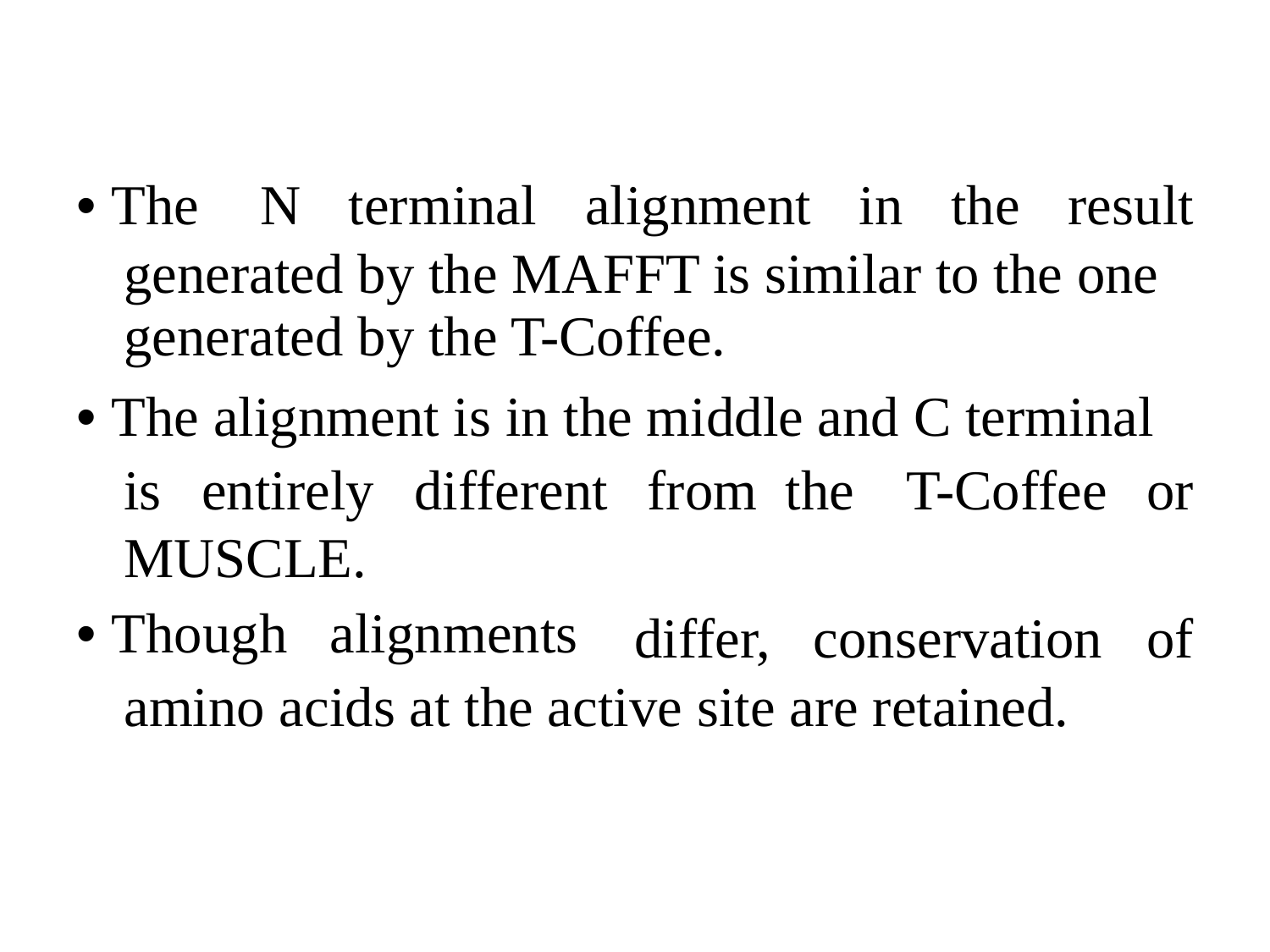

• The
N
terminal
alignment
in
the
result
generated by the MAFFT is similar to the one
generated by the T-Coffee.
• The alignment is in the middle and C terminal
is
entirely
different
from  the
T-Coffee
or
MUSCLE.
• Though   alignments
differ,   conservation
of
amino acids at the active site are retained.